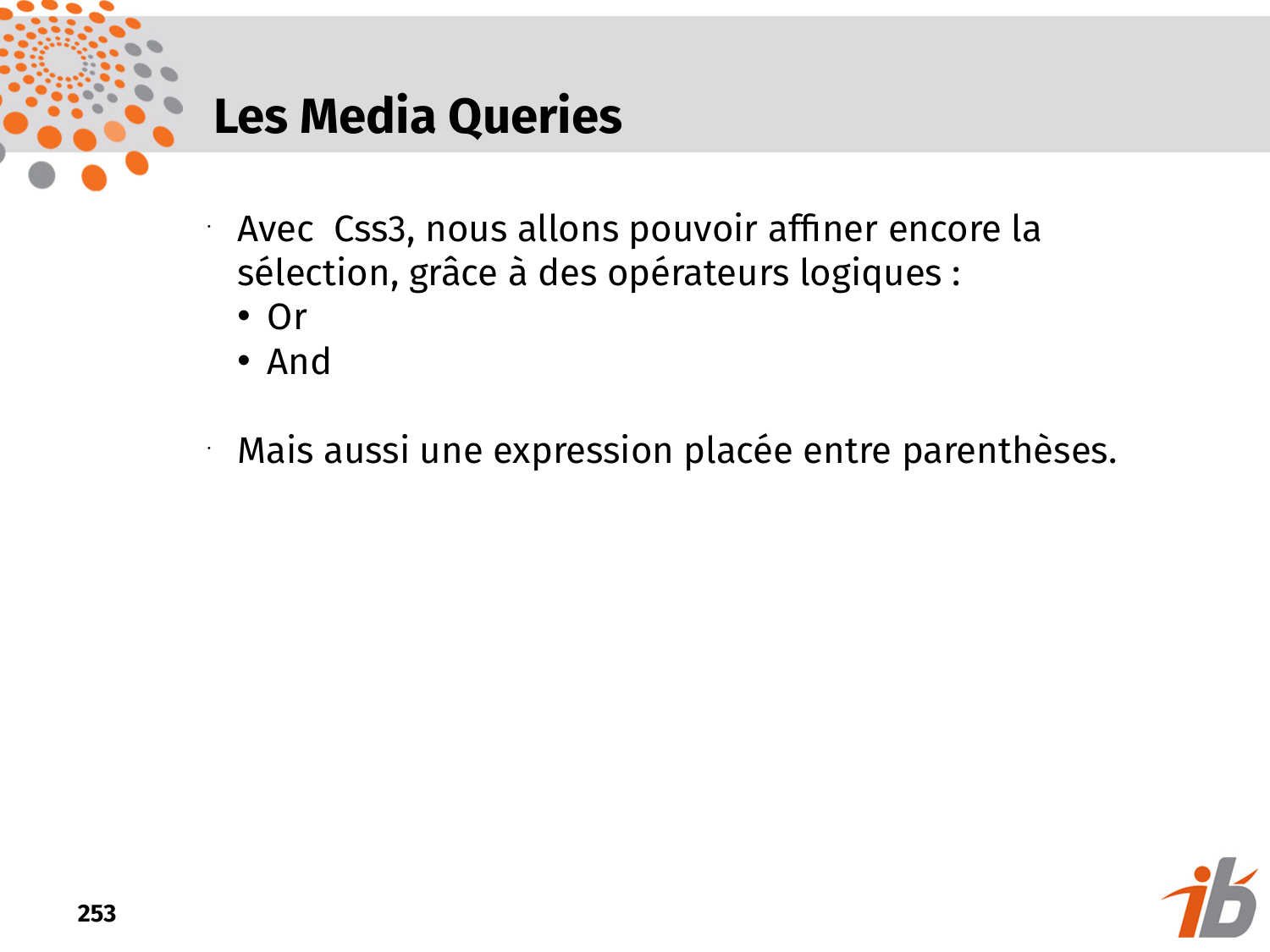

Les Media Queries
Avec  Css3, nous allons pouvoir affiner encore la sélection, grâce à des opérateurs logiques :
Or
And

Mais aussi une expression placée entre parenthèses.
253